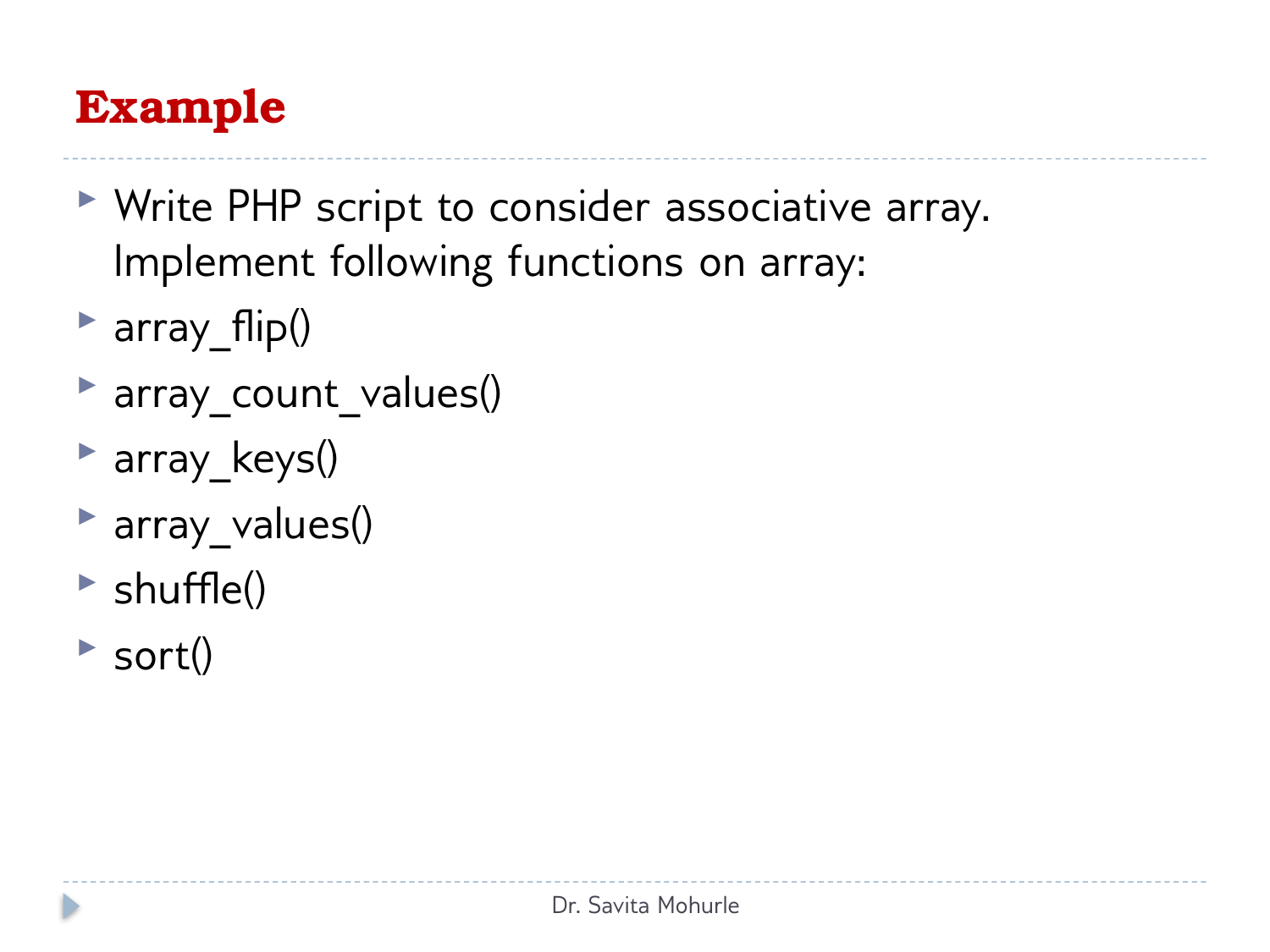

# Example
Write PHP script to consider associative array. Implement following functions on array:
array_flip()
array_count_values()
array_keys()
array_values()
shuffle()
sort()
Dr. Savita Mohurle